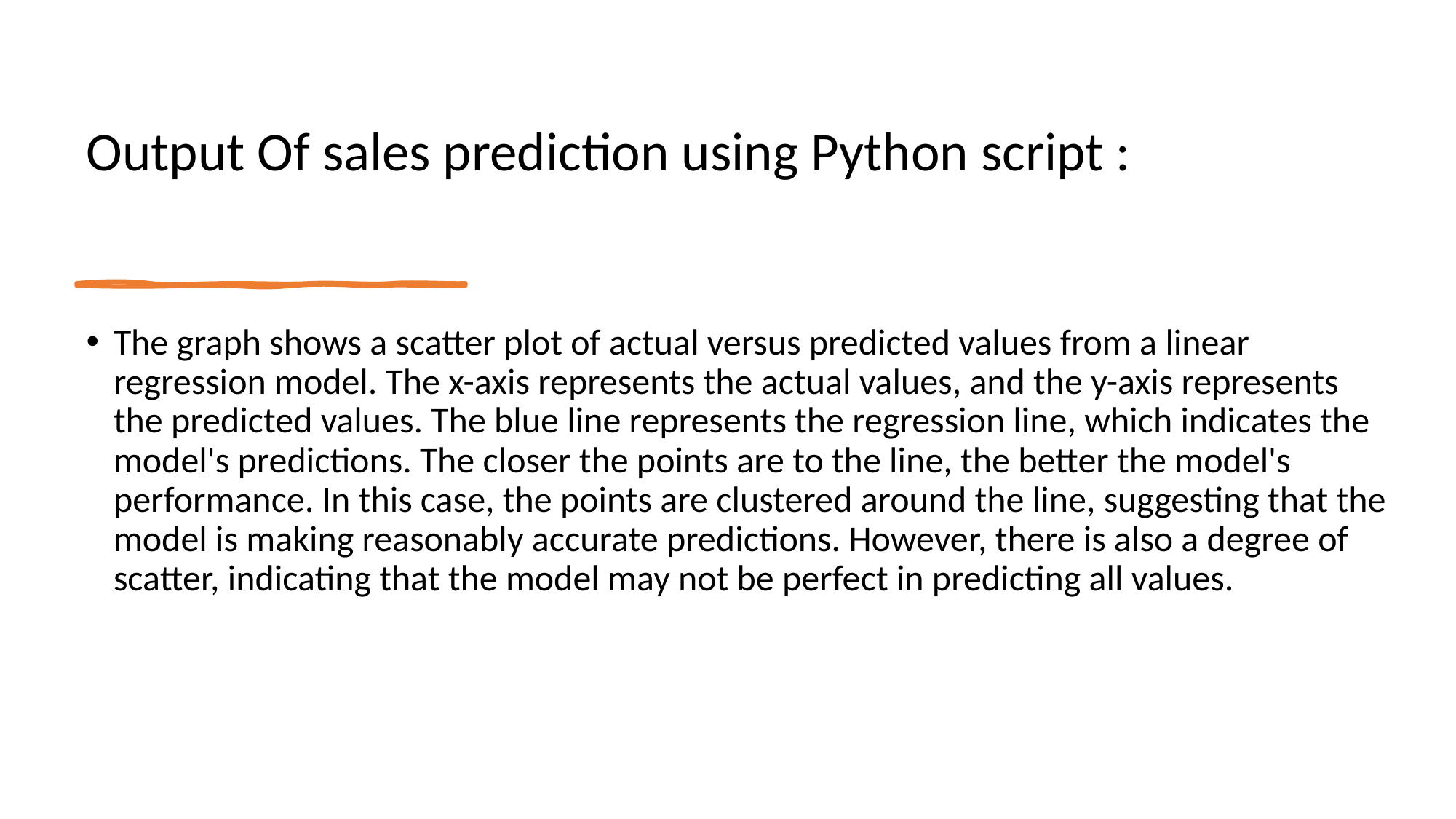

# Output Of sales prediction using Python script :

The graph shows a scatter plot of actual versus predicted values from a linear regression model. The x-axis represents the actual values, and the y-axis represents the predicted values. The blue line represents the regression line, which indicates the model's predictions. The closer the points are to the line, the better the model's performance. In this case, the points are clustered around the line, suggesting that the model is making reasonably accurate predictions. However, there is also a degree of scatter, indicating that the model may not be perfect in predicting all values.